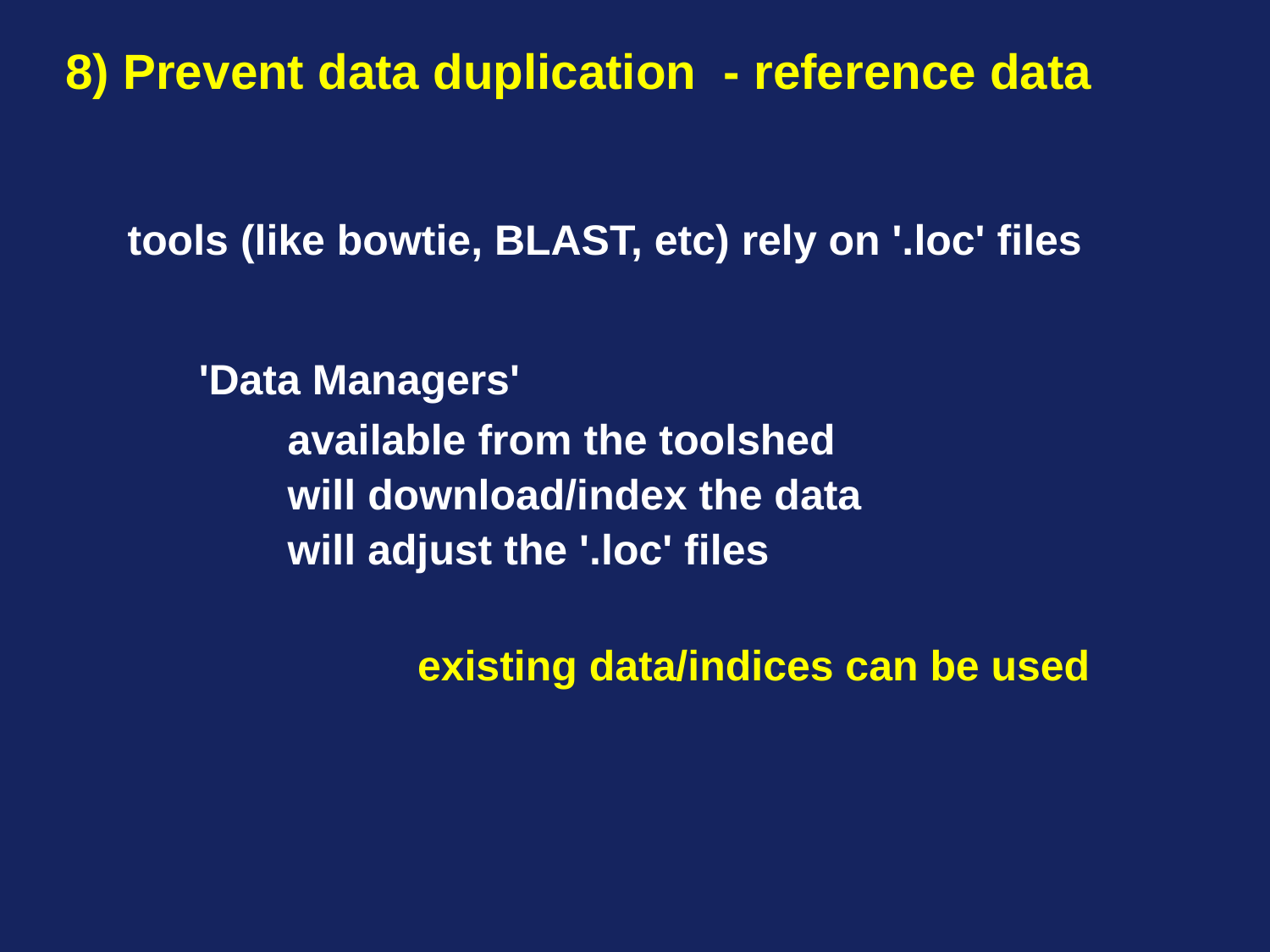

8) Prevent data duplication  - reference data
tools (like bowtie, BLAST, etc) rely on '.loc' files
'Data Managers'
available from the toolshed
will download/index the data
will adjust the '.loc' files
existing data/indices can be used